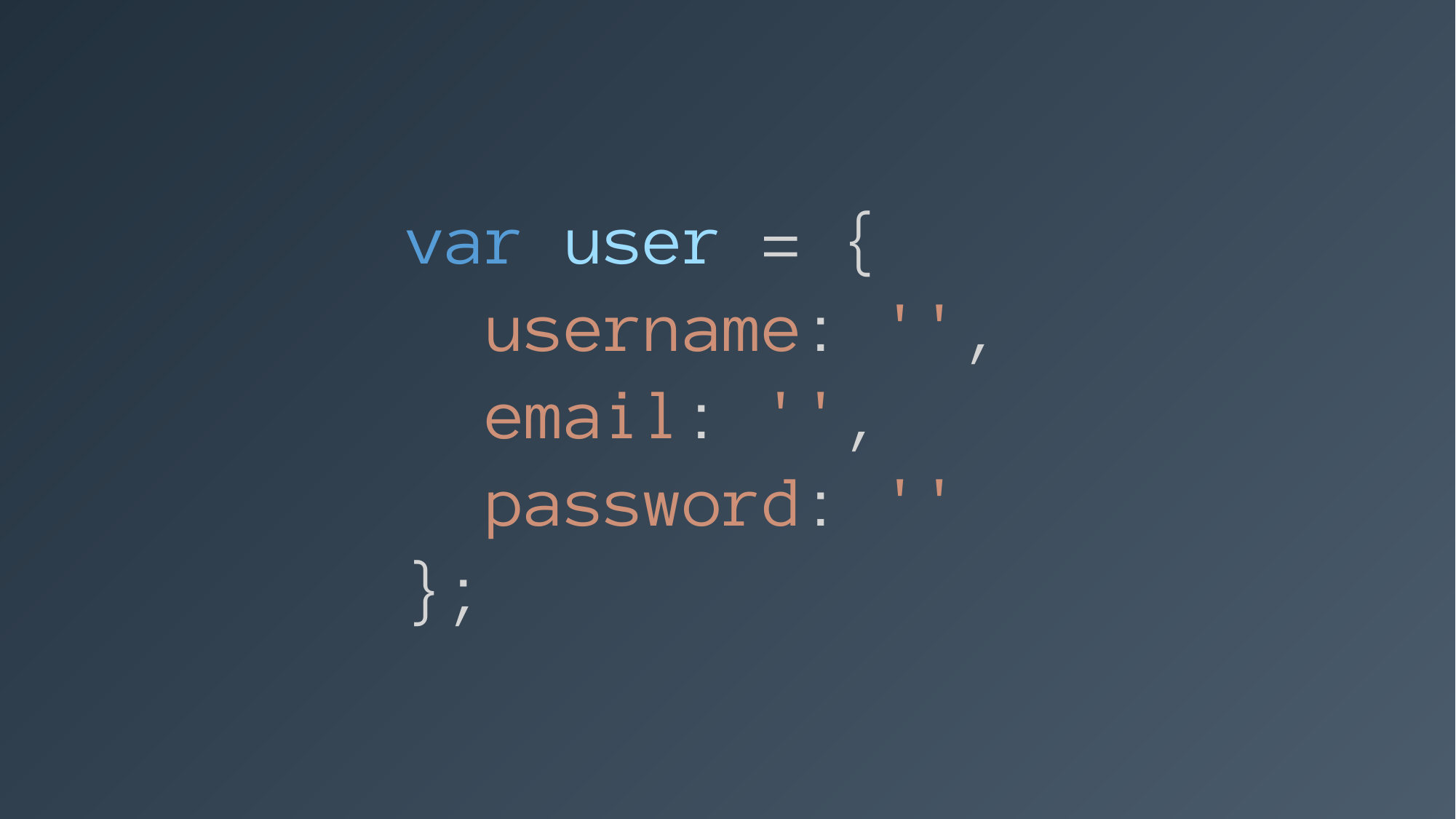

var user = {
  username: '',
  email: '',
  password: ''
};